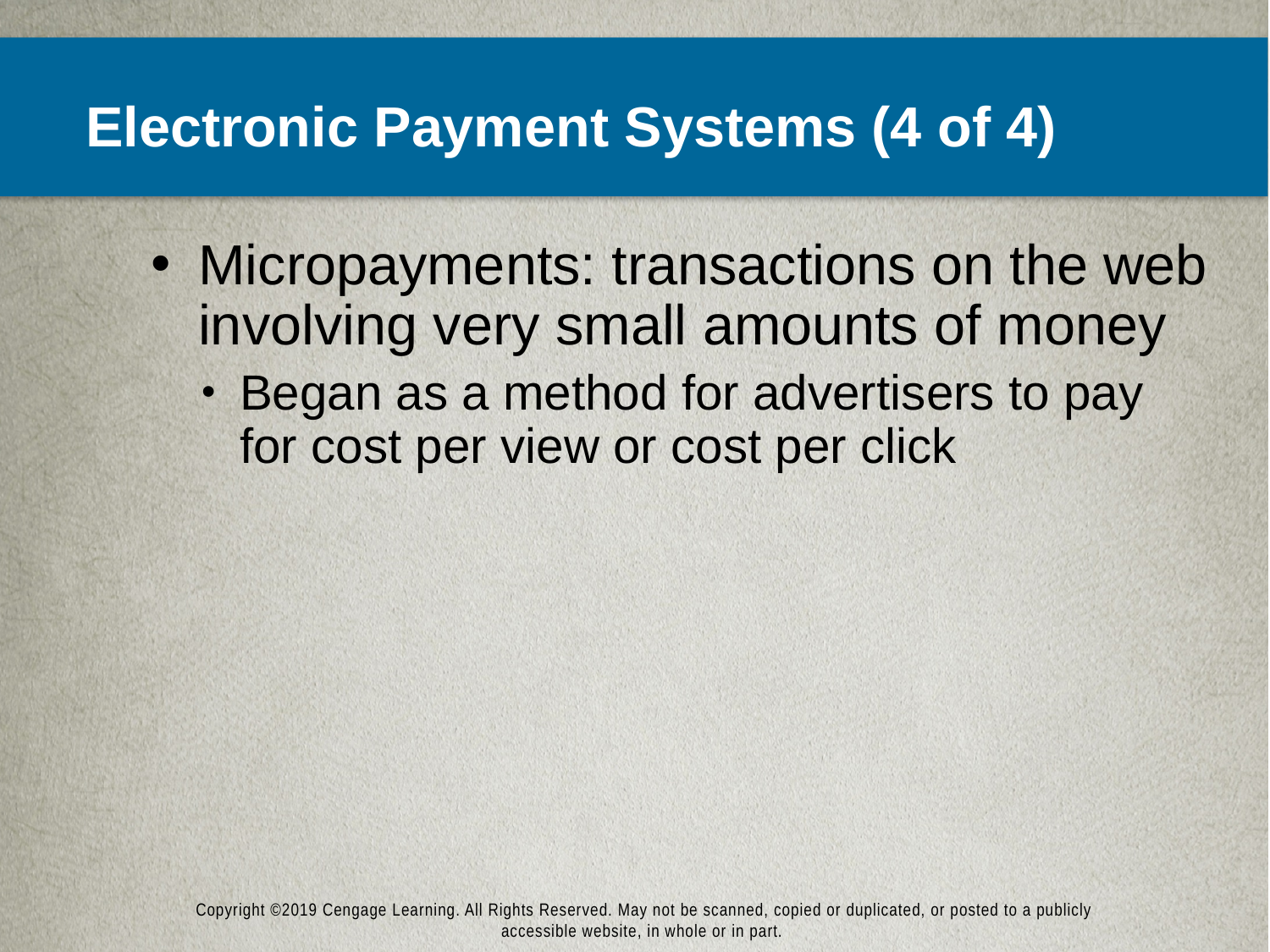

# Electronic Payment Systems (4 of 4)
Micropayments: transactions on the web involving very small amounts of money
Began as a method for advertisers to pay for cost per view or cost per click